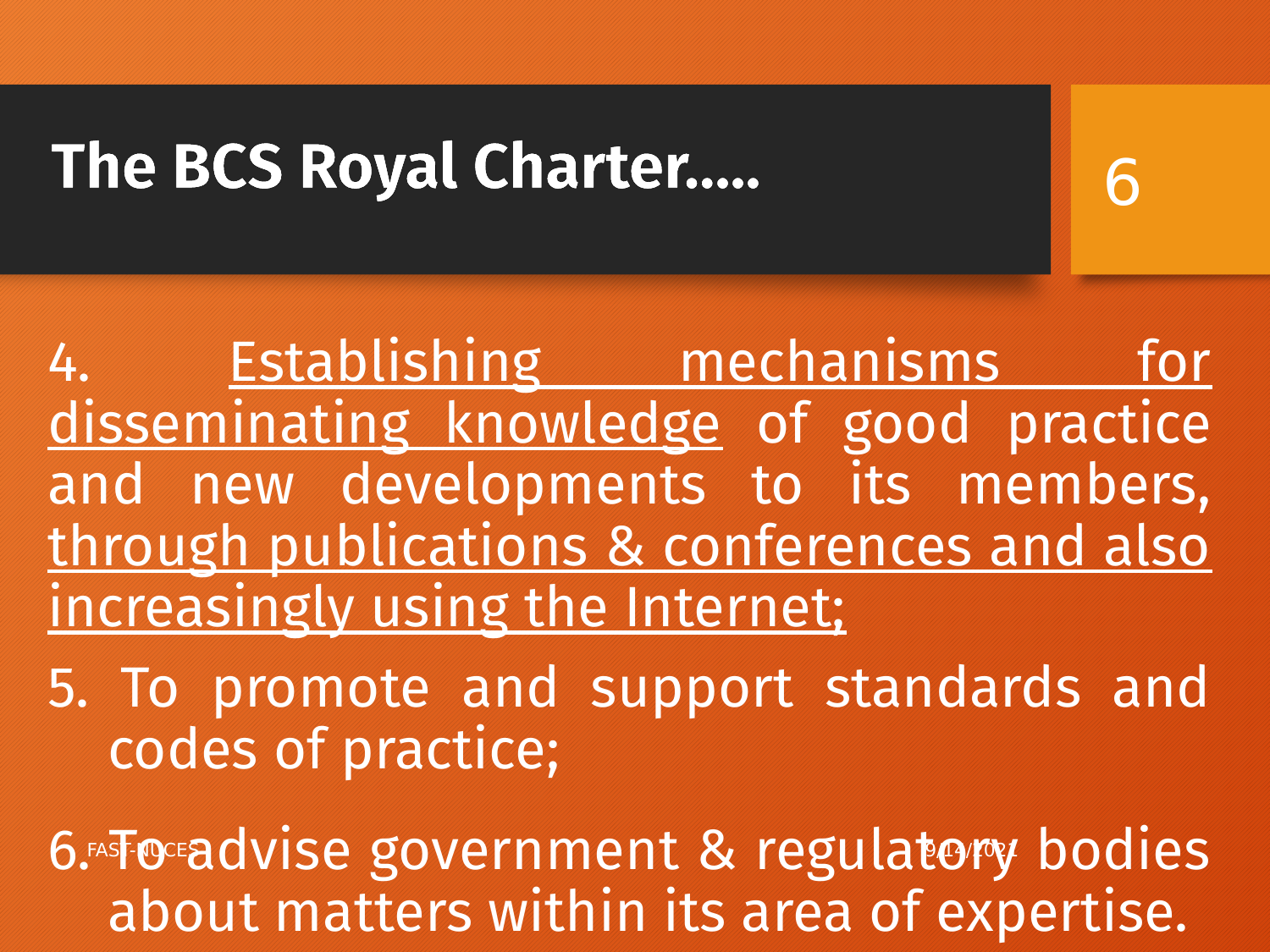

6
# The BCS Royal Charter…..
4. Establishing mechanisms for disseminating knowledge of good practice and new developments to its members, through publications & conferences and also increasingly using the Internet;

5. To promote and support standards and
    codes of practice;

6. To advise government & regulatory bodies
    about matters within its area of expertise.

9/14/2021
FAST-NUCES .